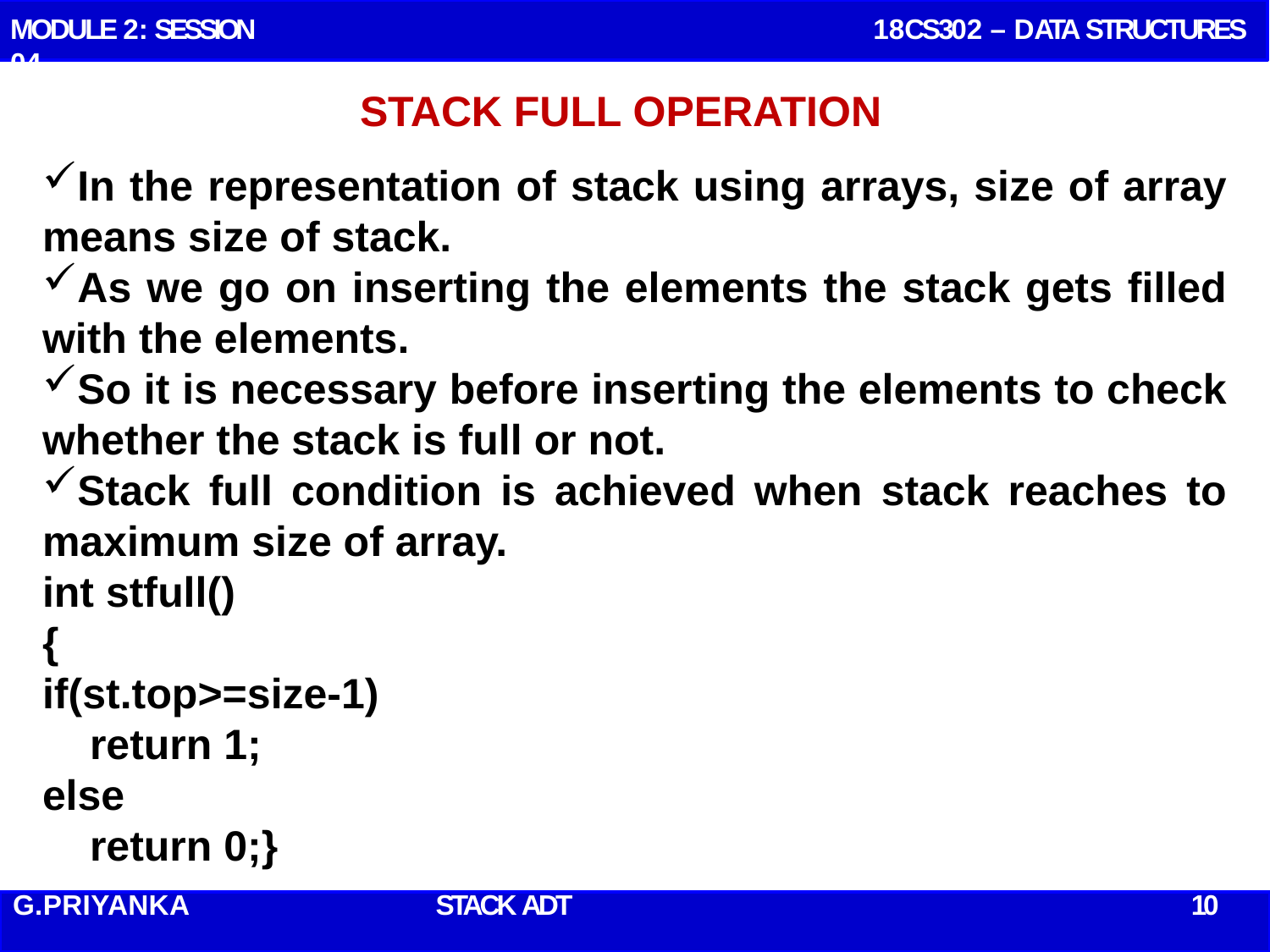

MODULE 2: SESSION 04
                                         18CS302 – DATA  STRUCTURES
# STACK FULL OPERATION
In the representation of stack using arrays, size of array means size of stack.
As we go on inserting the elements the stack gets filled with the elements.
So it is necessary before inserting the elements to check whether the stack is full or not.
Stack full condition is achieved when stack reaches to maximum size of array.
int stfull()
{
if(st.top>=size-1)
    return 1;
else
    return 0;}
G.PRIYANKA
STACK  ADT                                                                                                                                          10